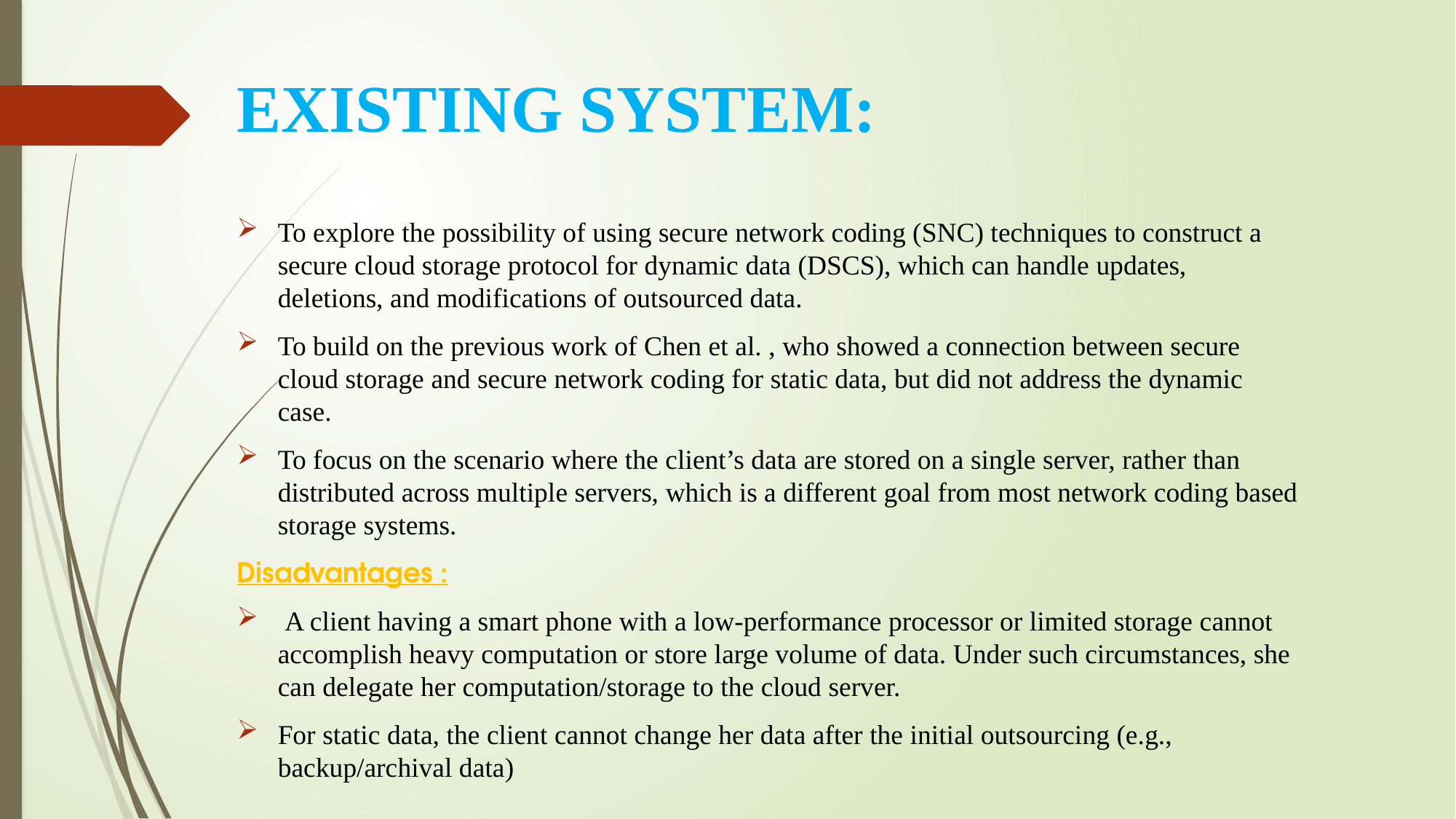

# EXISTING SYSTEM:
To explore the possibility of using secure network coding (SNC) techniques to construct a secure cloud storage protocol for dynamic data (DSCS), which can handle updates, deletions, and modifications of outsourced data.
To build on the previous work of Chen et al. , who showed a connection between secure cloud storage and secure network coding for static data, but did not address the dynamic case.
To focus on the scenario where the client’s data are stored on a single server, rather than distributed across multiple servers, which is a different goal from most network coding based storage systems.
Disadvantages :
 A client having a smart phone with a low-performance processor or limited storage cannot accomplish heavy computation or store large volume of data. Under such circumstances, she can delegate her computation/storage to the cloud server.
For static data, the client cannot change her data after the initial outsourcing (e.g., backup/archival data)